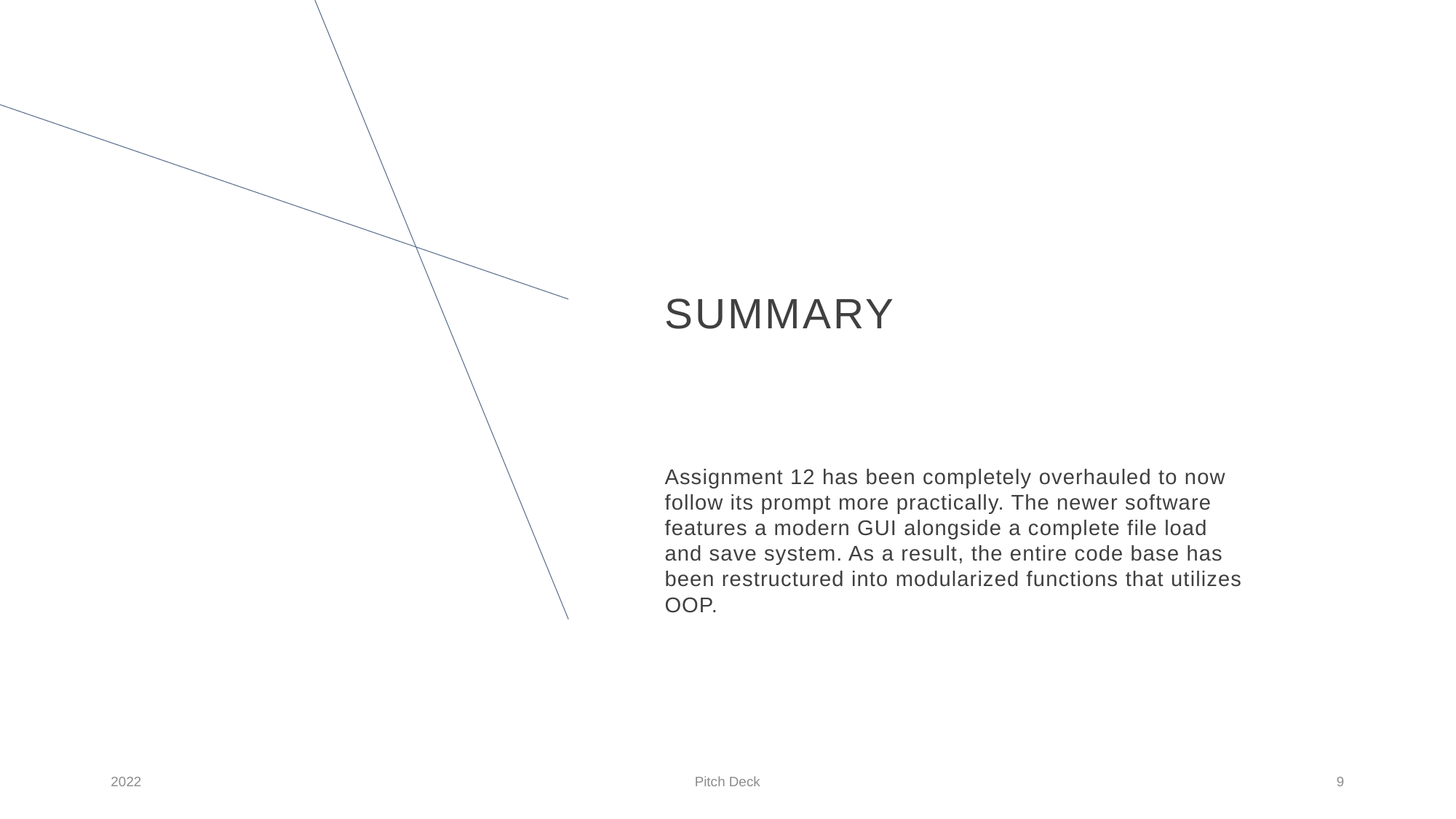

# SUMMARY
Assignment 12 has been completely overhauled to now follow its prompt more practically. The newer software features a modern GUI alongside a complete file load and save system. As a result, the entire code base has been restructured into modularized functions that utilizes OOP.
2022
Pitch Deck
9